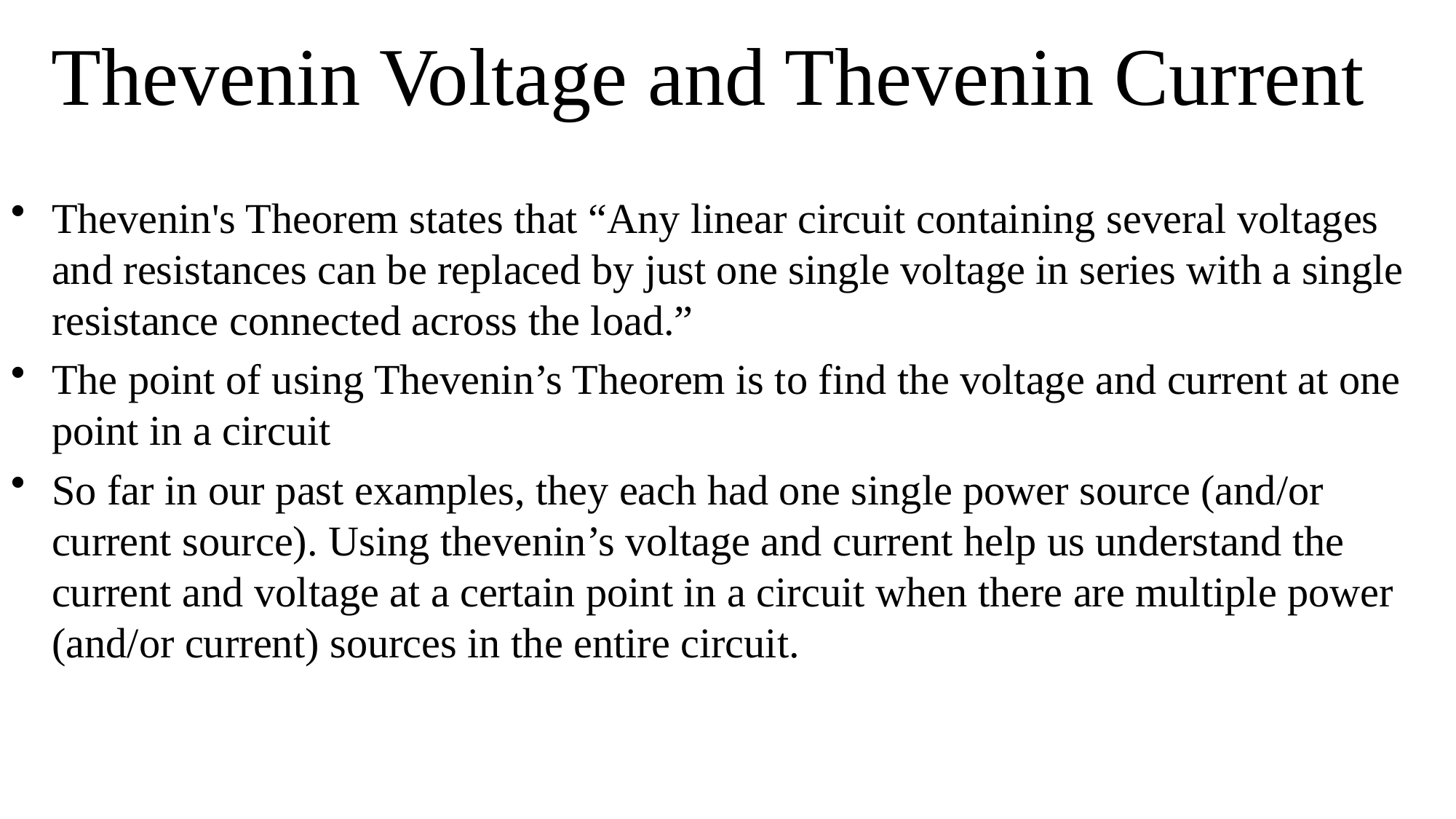

# Thevenin Voltage and Thevenin Current
Thevenin's Theorem states that “Any linear circuit containing several voltages and resistances can be replaced by just one single voltage in series with a single resistance connected across the load.”
The point of using Thevenin’s Theorem is to find the voltage and current at one point in a circuit
So far in our past examples, they each had one single power source (and/or current source). Using thevenin’s voltage and current help us understand the current and voltage at a certain point in a circuit when there are multiple power (and/or current) sources in the entire circuit.